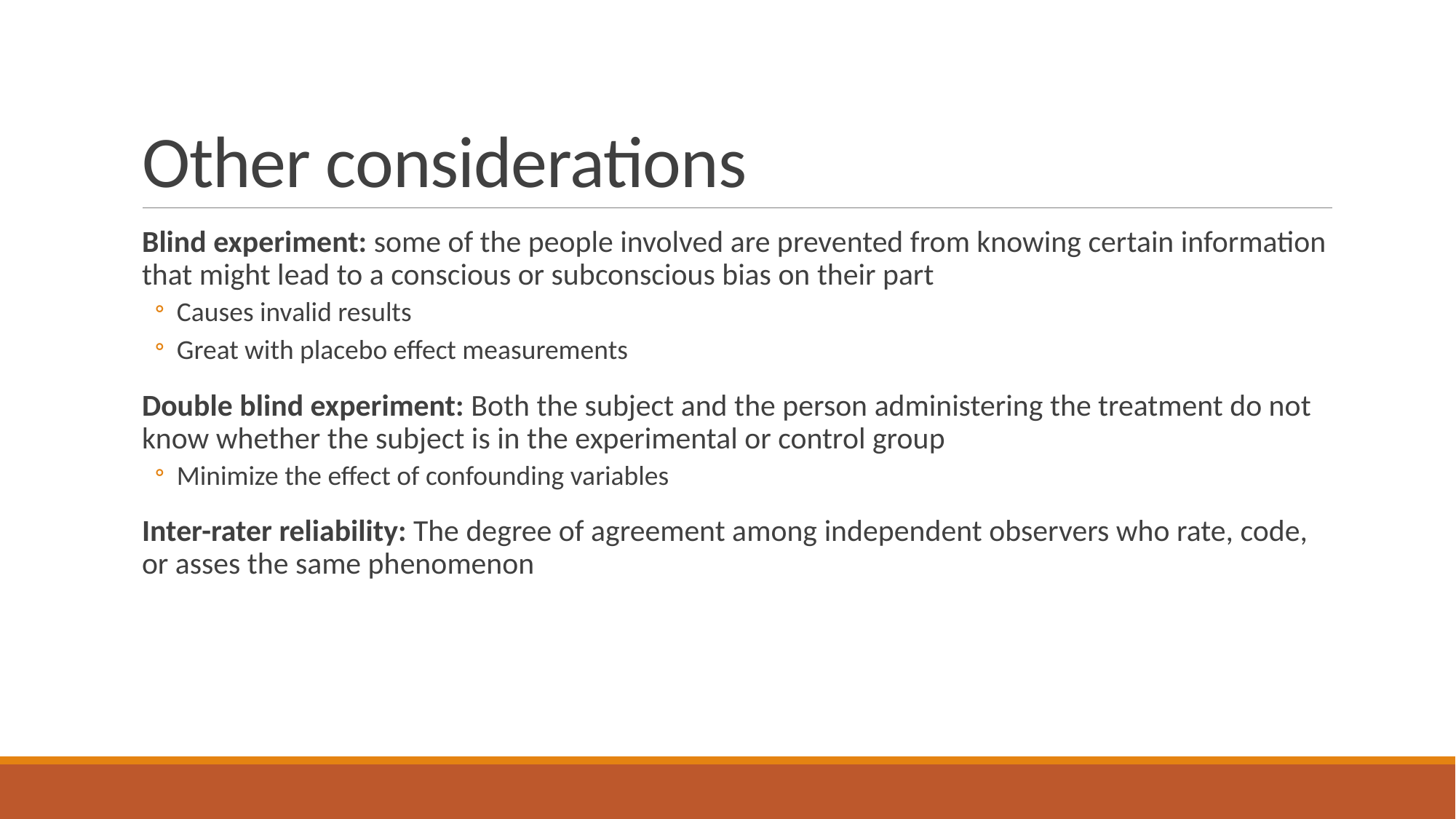

# Other considerations
Blind experiment: some of the people involved are prevented from knowing certain information that might lead to a conscious or subconscious bias on their part
Causes invalid results
Great with placebo effect measurements
Double blind experiment: Both the subject and the person administering the treatment do not know whether the subject is in the experimental or control group
Minimize the effect of confounding variables
Inter-rater reliability: The degree of agreement among independent observers who rate, code, or asses the same phenomenon